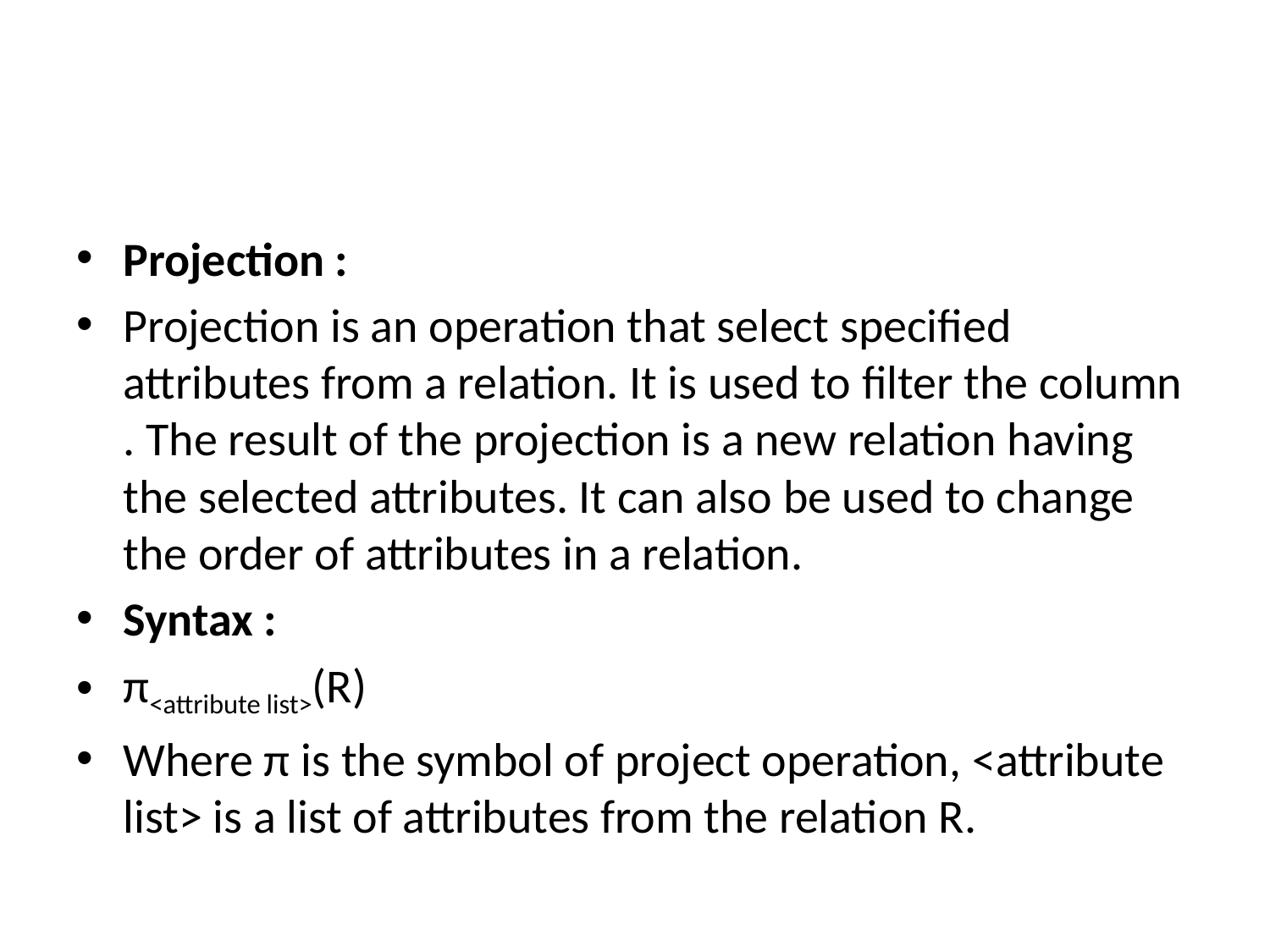

#
Projection :
Projection is an operation that select specified attributes from a relation. It is used to filter the column . The result of the projection is a new relation having the selected attributes. It can also be used to change the order of attributes in a relation.
Syntax :
π<attribute list>(R)
Where π is the symbol of project operation, <attribute list> is a list of attributes from the relation R.